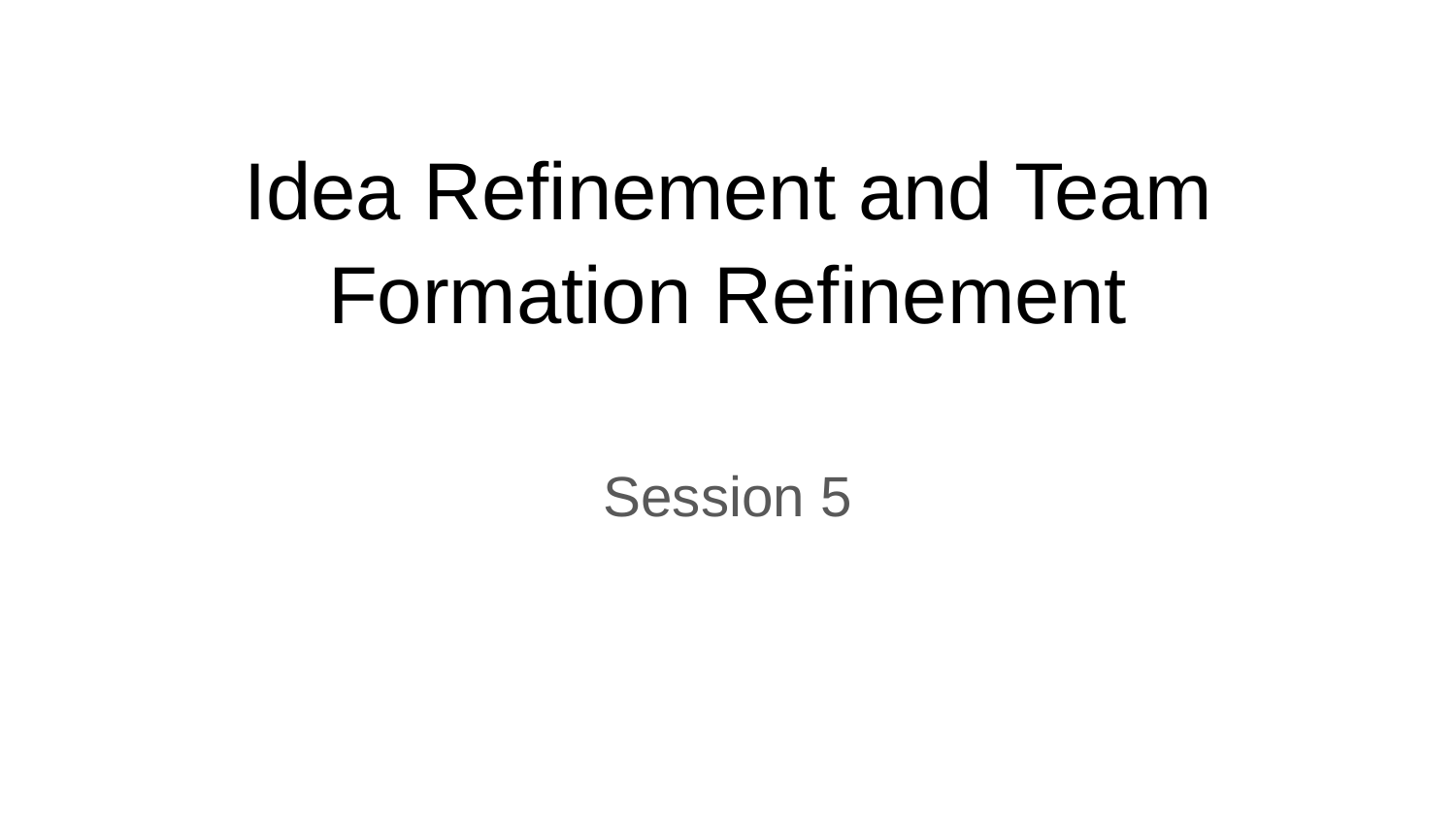

# Idea Refinement and Team Formation Refinement

Session 5